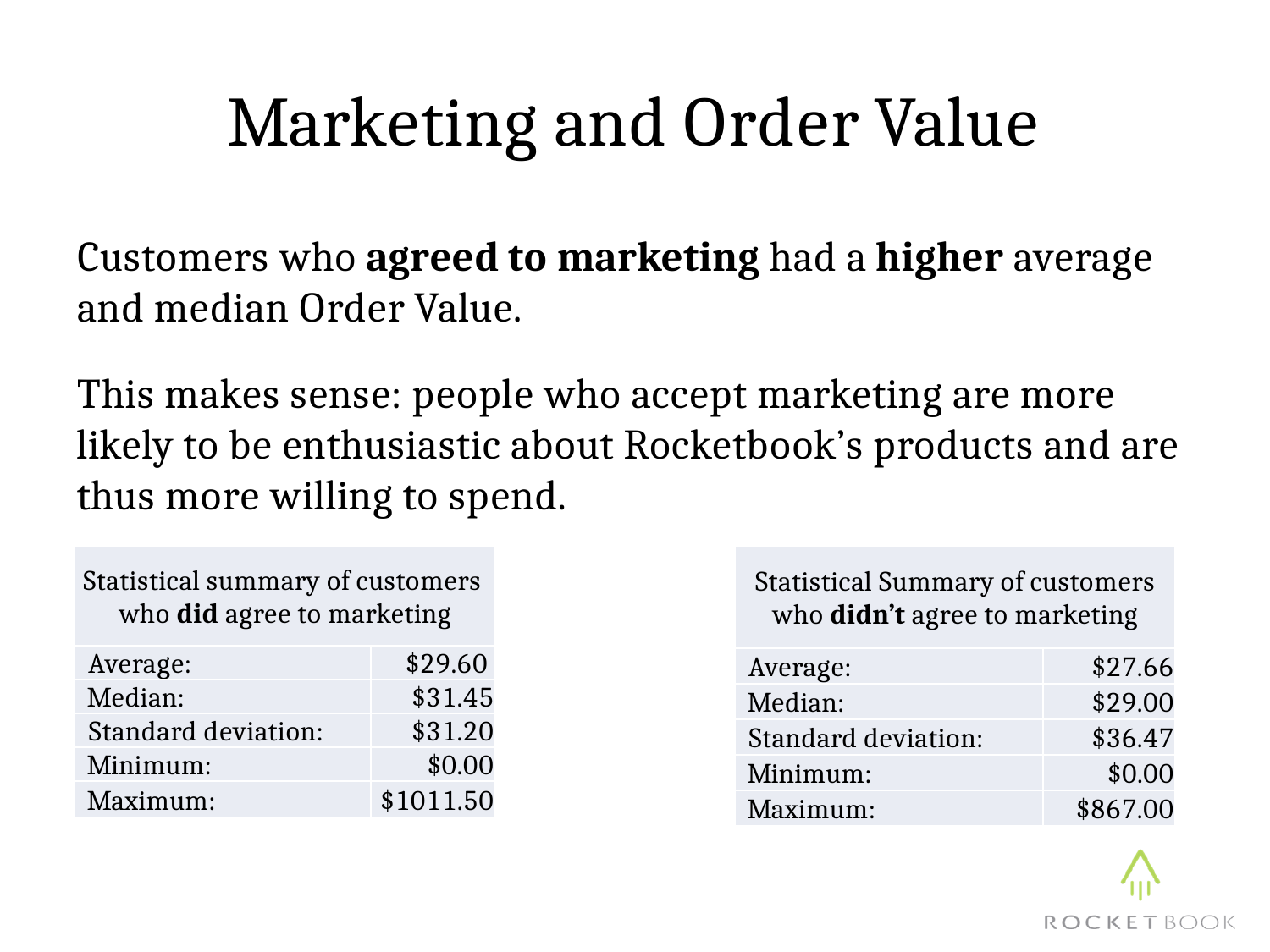

# Marketing and Order Value
Customers who agreed to marketing had a higher average and median Order Value.

This makes sense: people who accept marketing are more likely to be enthusiastic about Rocketbook’s products and are thus more willing to spend.
| Statistical summary of customers who did agree to marketing |  |
| --- | --- |
| Average: | $29.60 |
| Median: | $31.45 |
| Standard deviation: | $31.20 |
| Minimum: | $0.00 |
| Maximum: | $1011.50 |
| Statistical Summary of customers who didn’t agree to marketing |  |
| --- | --- |
| Average: | $27.66 |
| Median: | $29.00 |
| Standard deviation: | $36.47 |
| Minimum: | $0.00 |
| Maximum: | $867.00 |